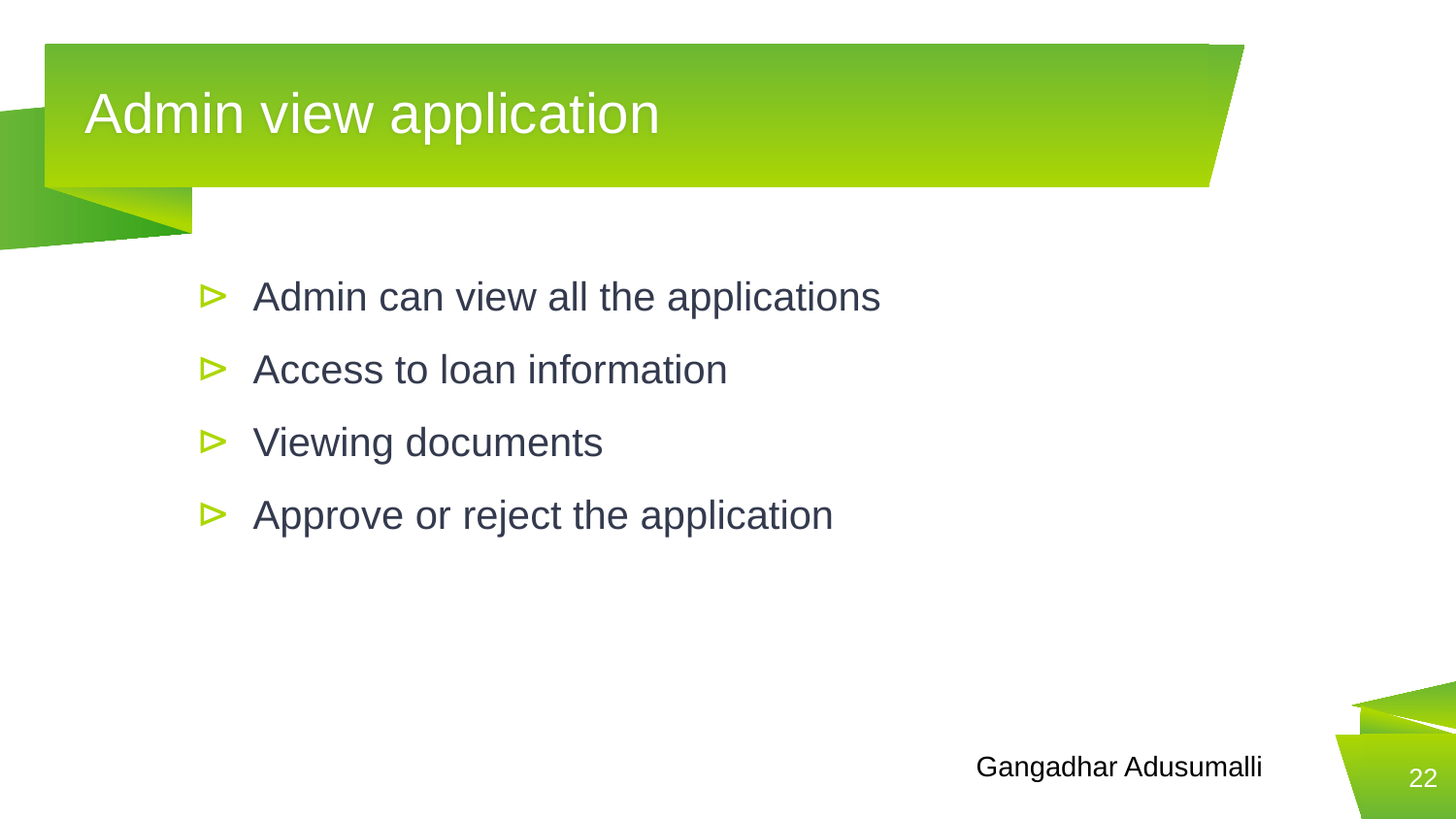

# Admin view application
Admin can view all the applications
Access to loan information
Viewing documents
Approve or reject the application
Gangadhar Adusumalli
22